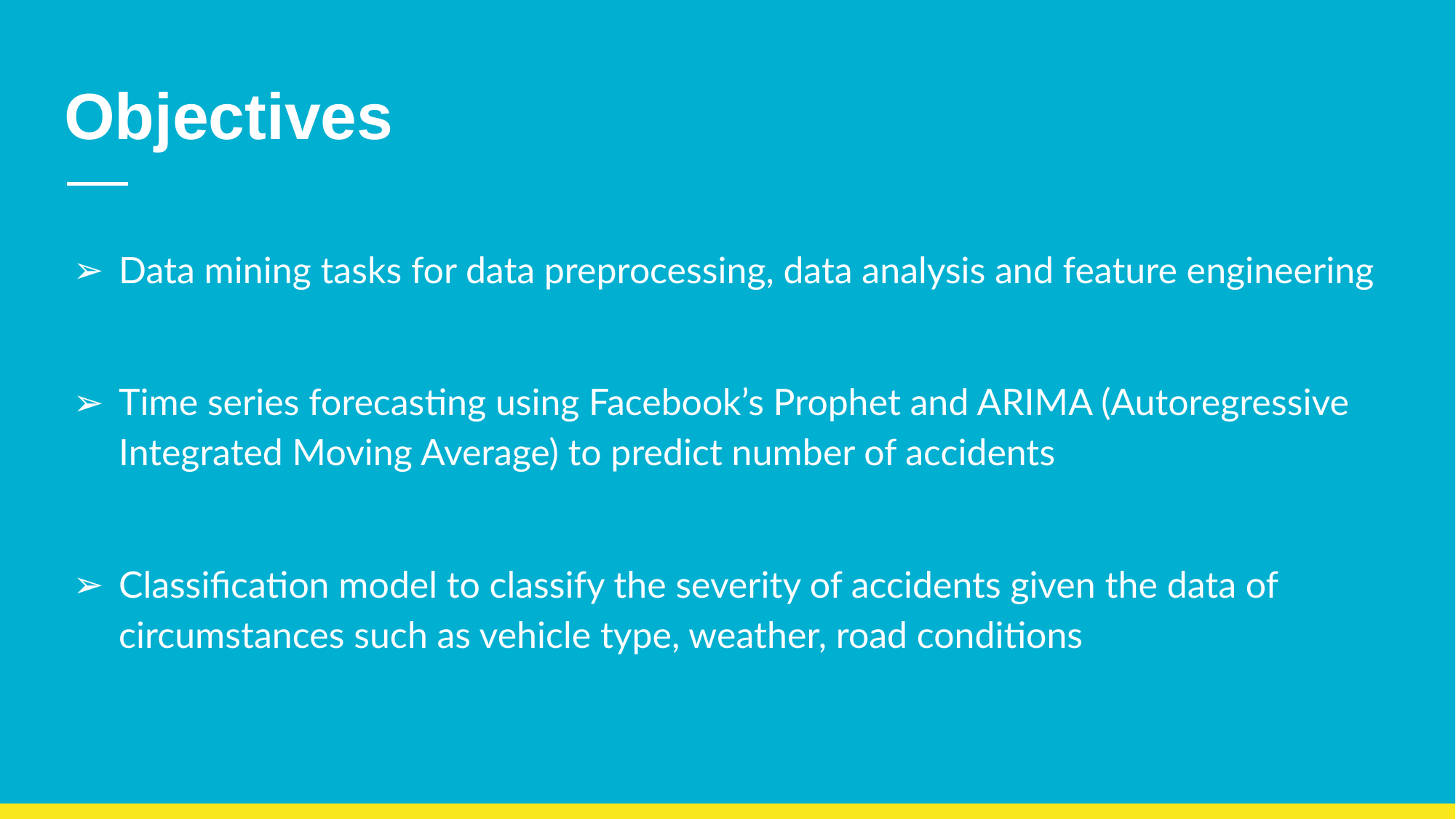

# Objectives
Data mining tasks for data preprocessing, data analysis and feature engineering

Time series forecasting using Facebook’s Prophet and ARIMA (Autoregressive Integrated Moving Average) to predict number of accidents

Classification model to classify the severity of accidents given the data of circumstances such as vehicle type, weather, road conditions